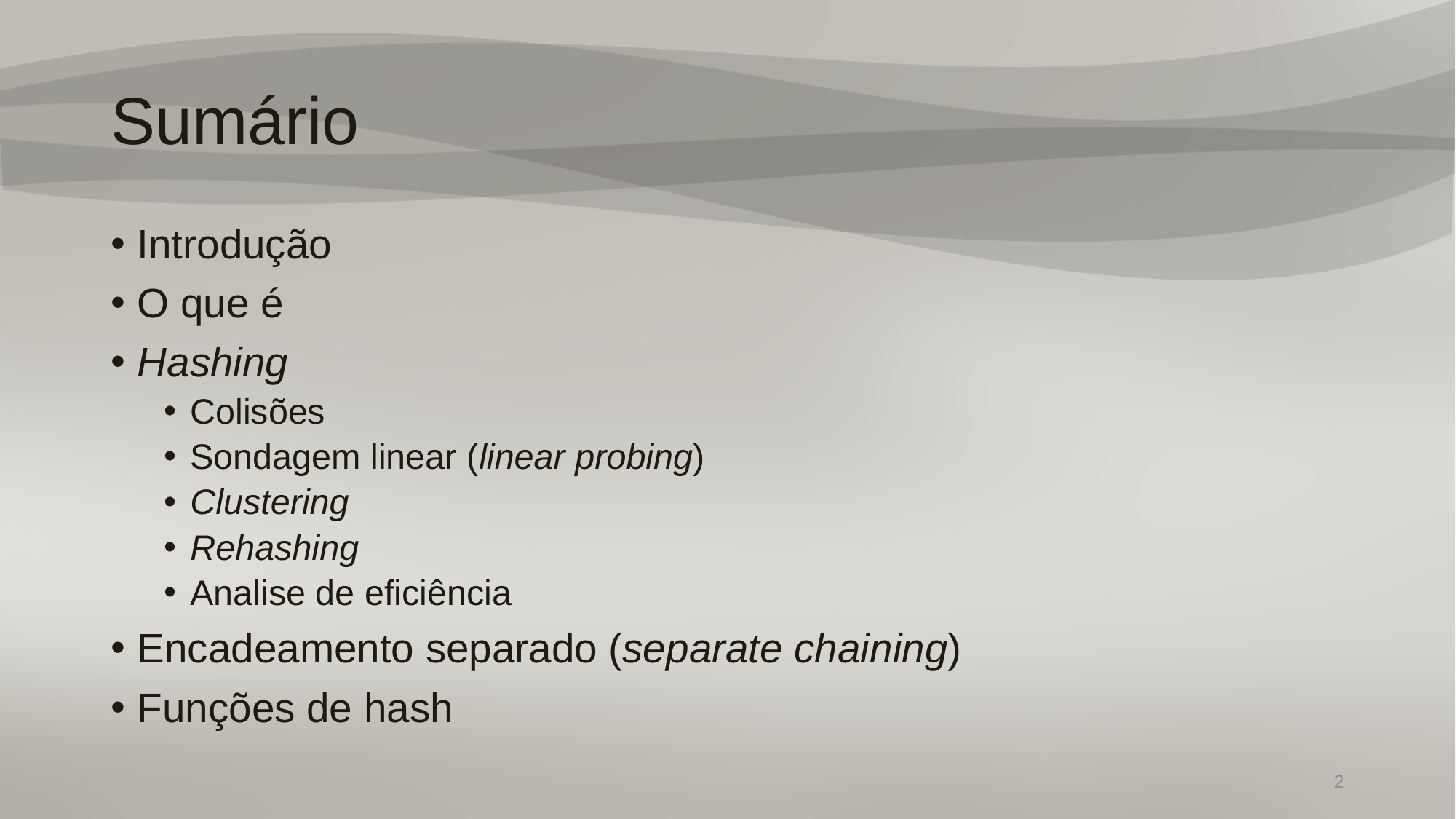

# Sumário
Introdução
O que é
Hashing
Colisões
Sondagem linear (linear probing)
Clustering
Rehashing
Analise de eficiência
Encadeamento separado (separate chaining)
Funções de hash

2